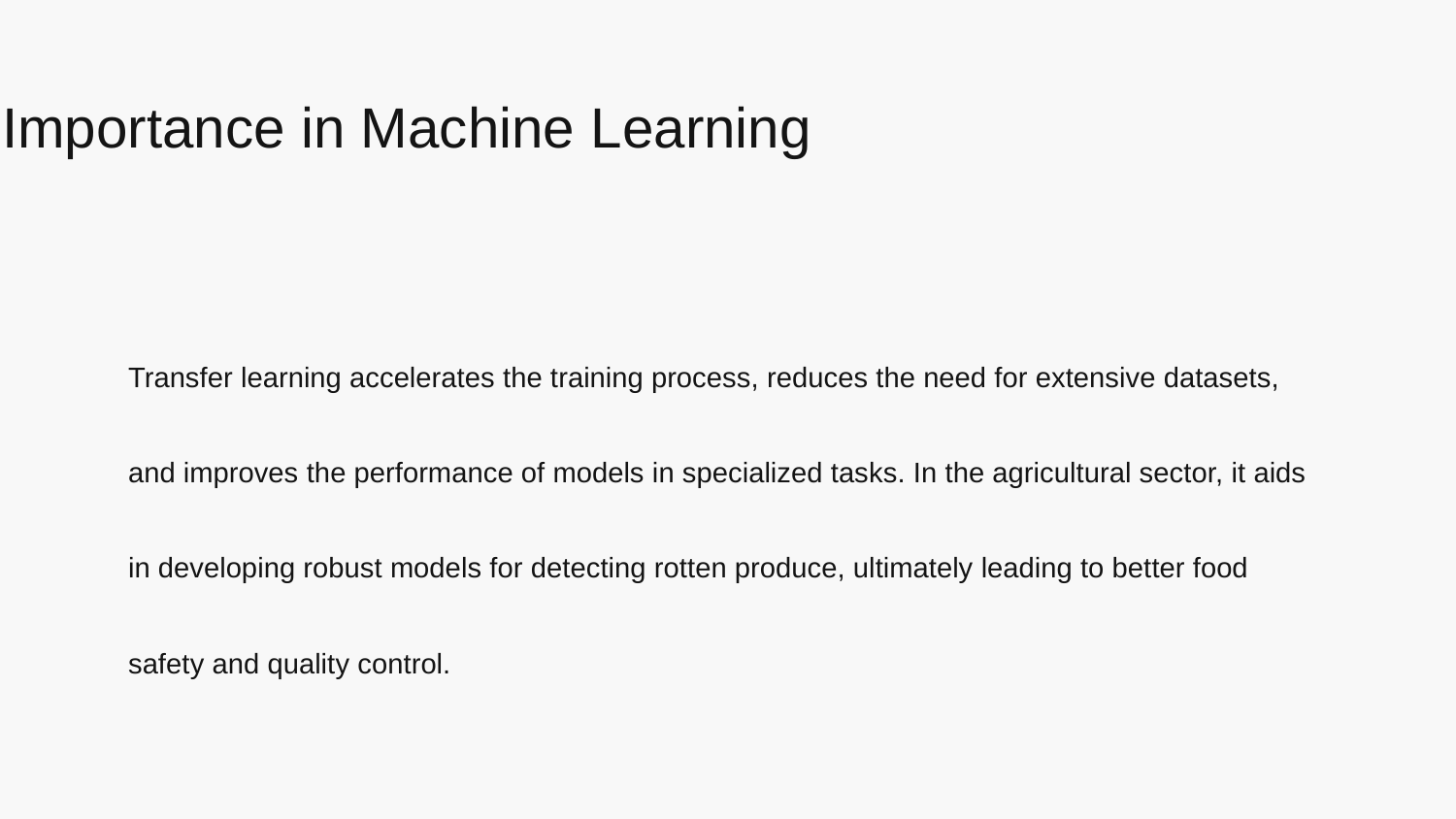

# Importance in Machine Learning
Transfer learning accelerates the training process, reduces the need for extensive datasets, and improves the performance of models in specialized tasks. In the agricultural sector, it aids in developing robust models for detecting rotten produce, ultimately leading to better food safety and quality control.